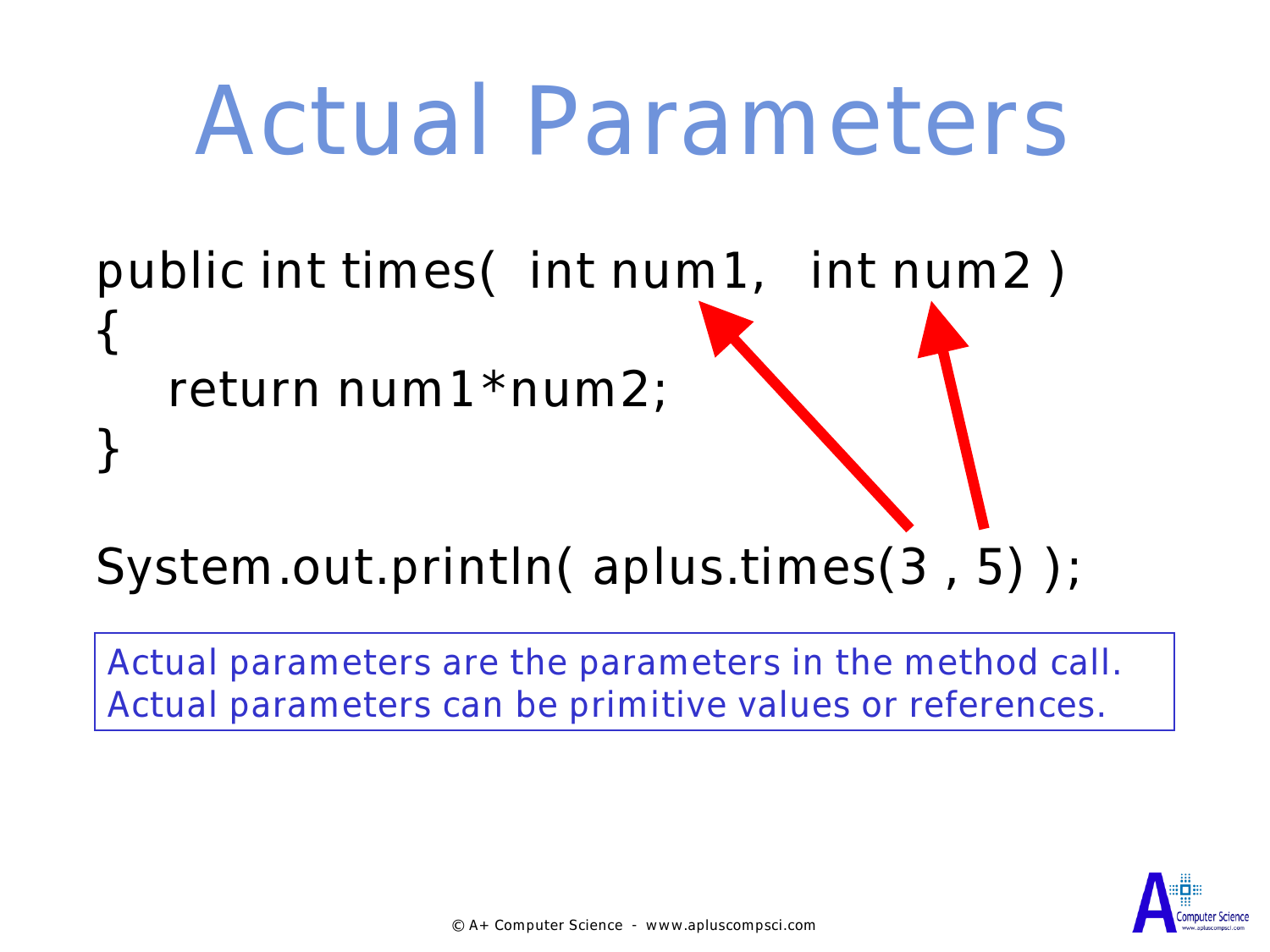

Actual Parameters
public int times(  int num1,   int num2 )
{
     return num1*num2;
}

System.out.println( aplus.times(3 , 5) );

Actual parameters are the parameters in the method call.  Actual parameters can be primitive values or references.

© A+ Computer Science  -  www.apluscompsci.com